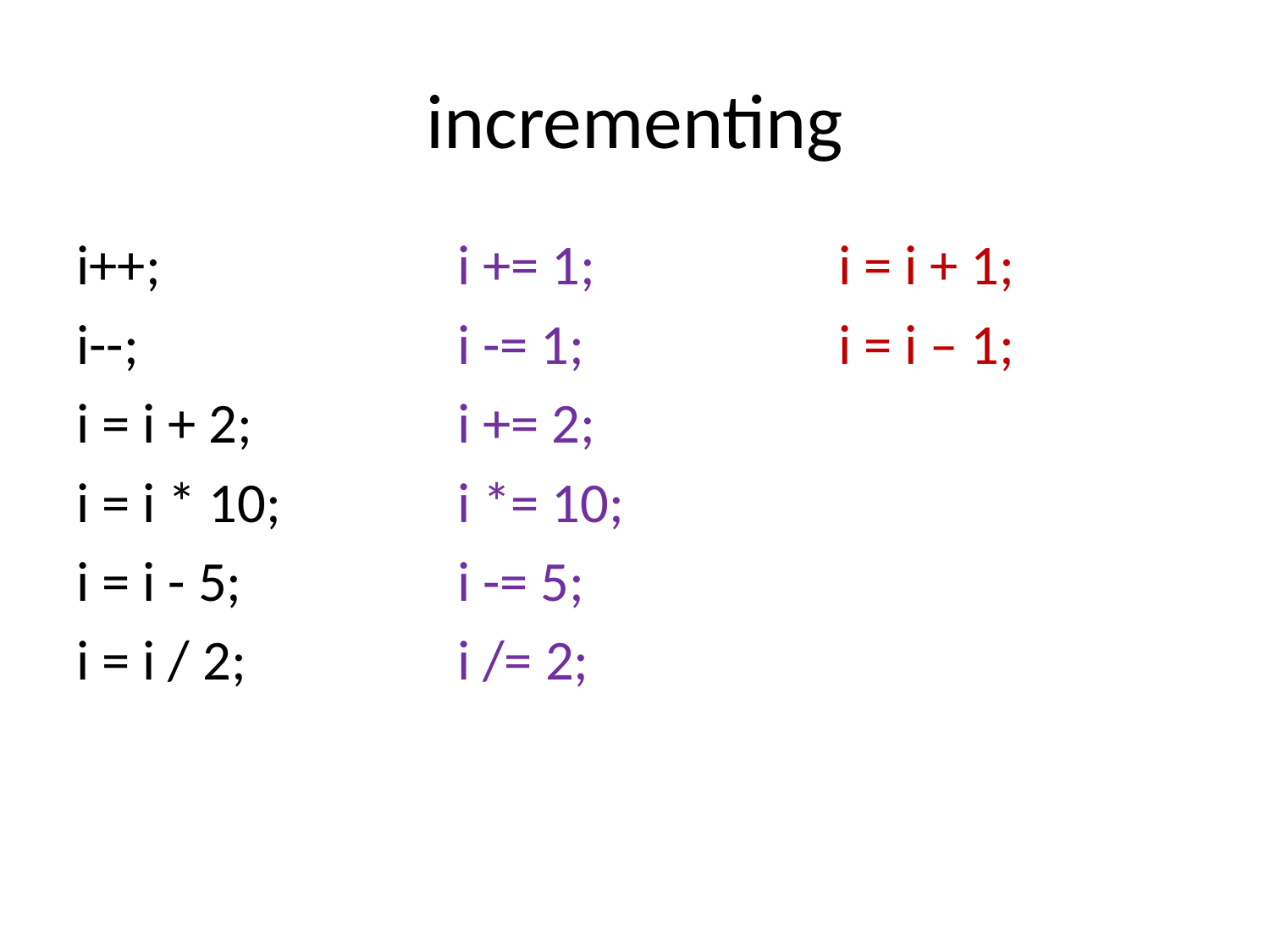

# incrementing
i++;			i += 1;		i = i + 1;
i--;			i -= 1;		i = i – 1;
i = i + 2;		i += 2;
i = i * 10;		i *= 10;
i = i - 5;		i -= 5;
i = i / 2;		i /= 2;